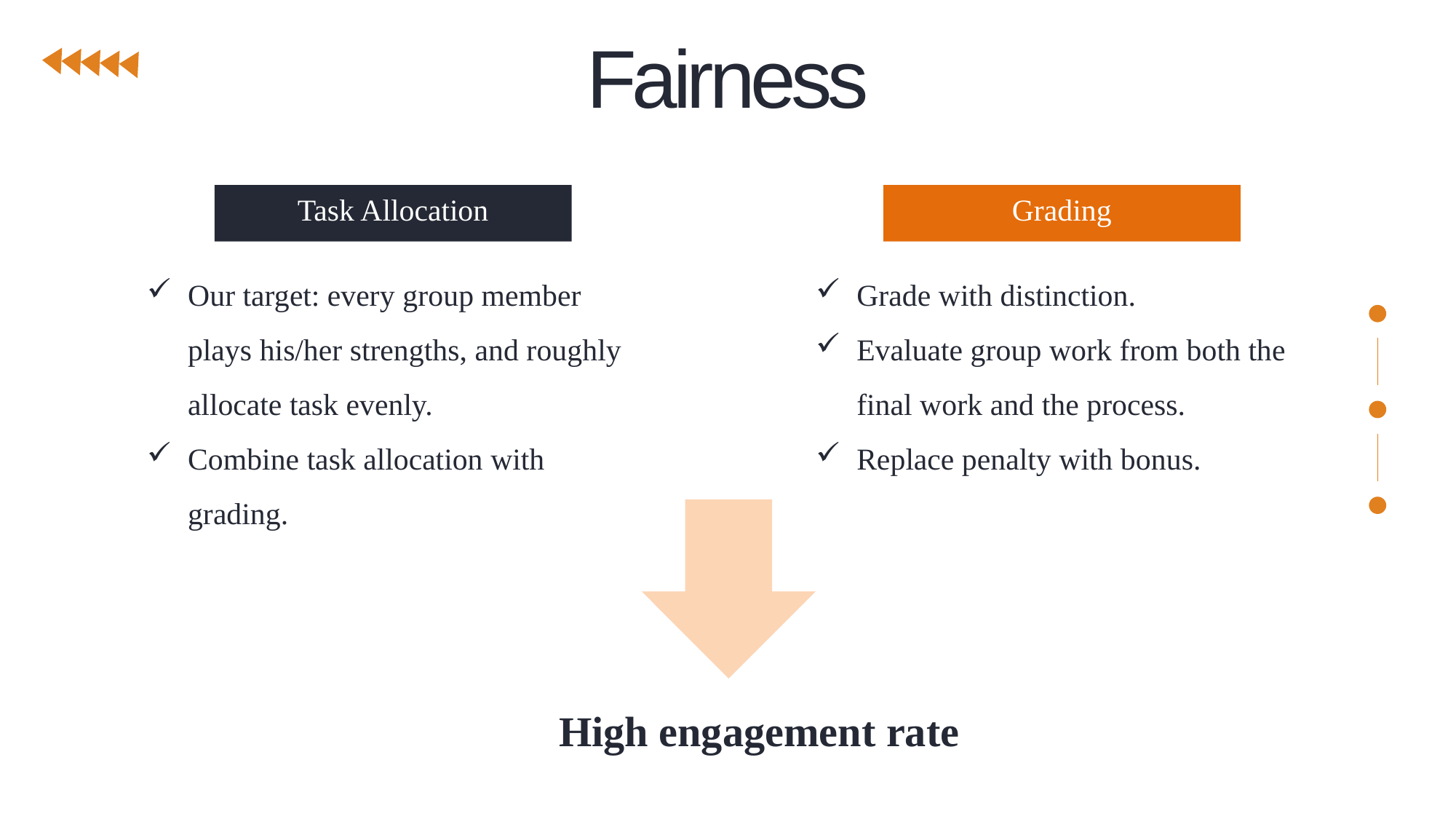

Fairness

Task Allocation
Grading
Grade with distinction.
Evaluate group work from both the final work and the process.
Replace penalty with bonus.
Our target: every group member plays his/her strengths, and roughly allocate task evenly.
Combine task allocation with grading.

High engagement rate